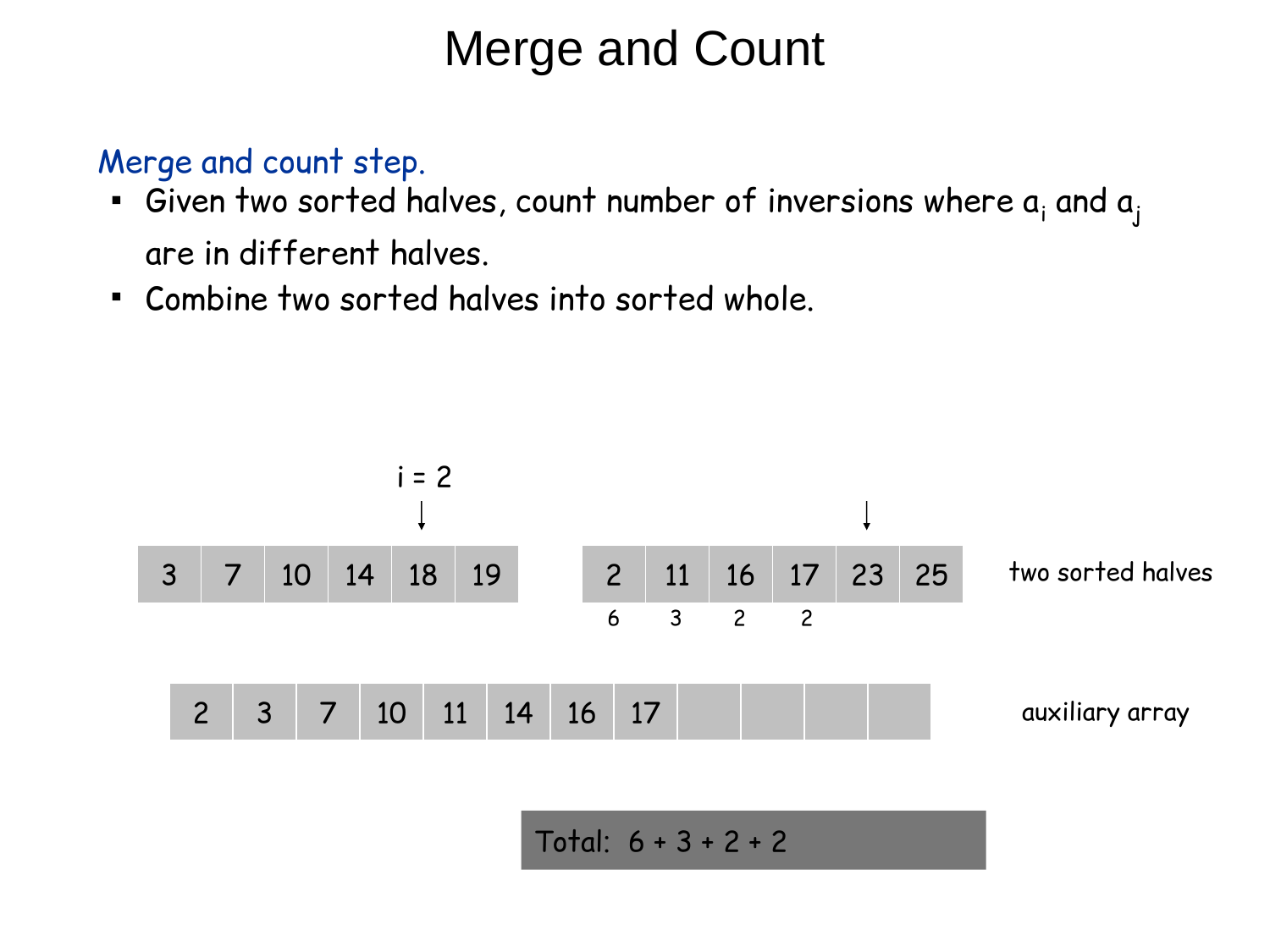

# Merge and Count
Merge and count step.
Given two sorted halves, count number of inversions where ai and aj are in different halves.
Combine two sorted halves into sorted whole.
i = 2

3
7
10
14
18
19
2
11
16
17
23
25
two sorted halves
6
3
2
2
2
3
7
10
11
14
16
17

auxiliary array
Total:  6 + 3 + 2 + 2